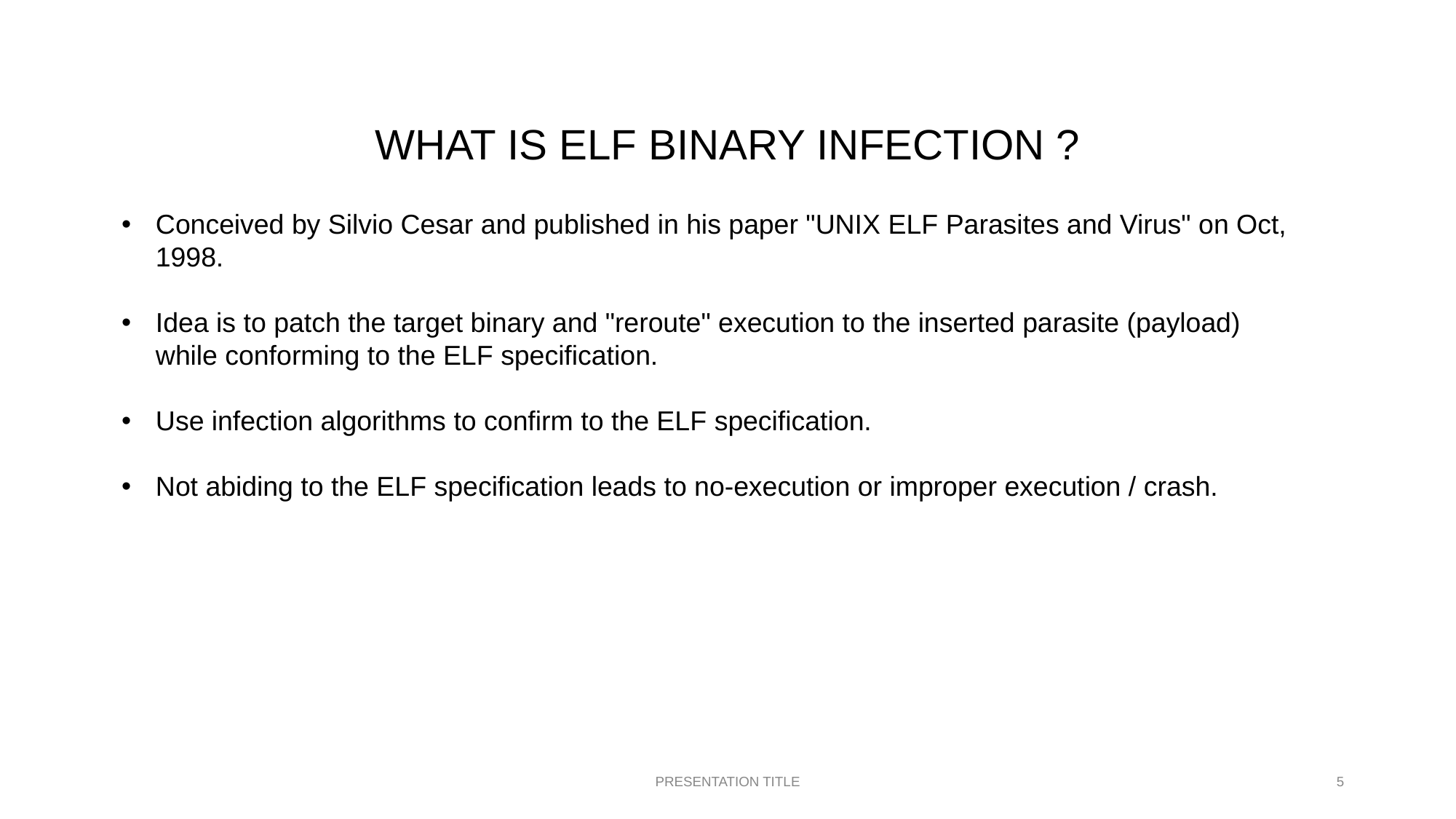

# WHAT IS ELF BINARY INFECTION ?
Conceived by Silvio Cesar and published in his paper "UNIX ELF Parasites and Virus" on Oct, 1998.

Idea is to patch the target binary and "reroute" execution to the inserted parasite (payload) while conforming to the ELF specification.

Use infection algorithms to confirm to the ELF specification.

Not abiding to the ELF specification leads to no-execution or improper execution / crash.

PRESENTATION TITLE
5